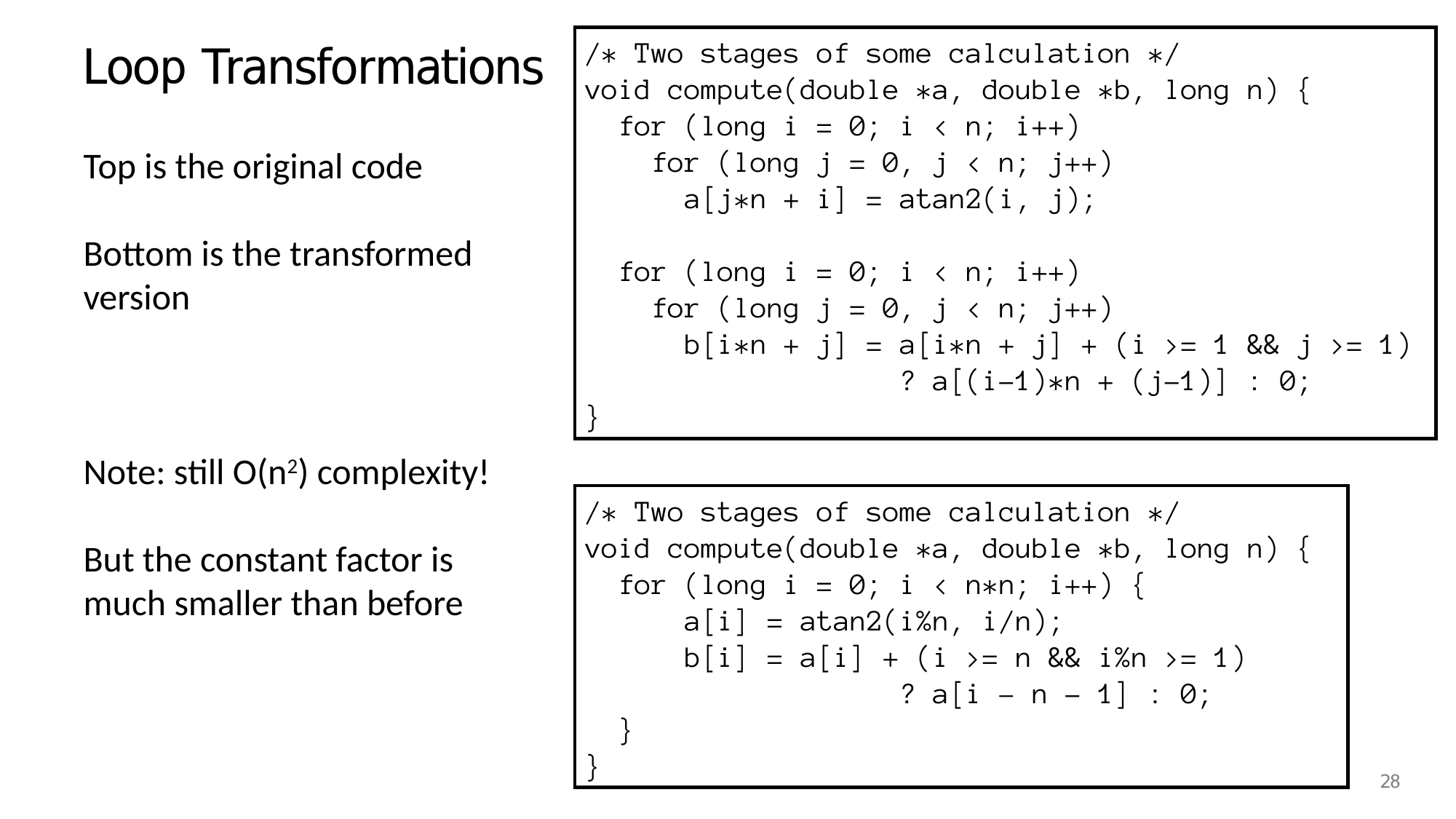

# Loop Transformations
/* Two stages of some calculation */
void compute(double *a, double *b, long n) {
  for (long i = 0; i < n; i++)
    for (long j = 0, j < n; j++)
      a[j*n + i] = atan2(i, j);

  for (long i = 0; i < n; i++)
    for (long j = 0, j < n; j++)
      b[i*n + j] = a[i*n + j] + (i >= 1 && j >= 1)
                   ? a[(i-1)*n + (j-1)] : 0;
}
Top is the original code

Bottom is the transformed version

Note: still O(n2) complexity!

But the constant factor is much smaller than before
/* Two stages of some calculation */
void compute(double *a, double *b, long n) {
  for (long i = 0; i < n*n; i++) {
      a[i] = atan2(i%n, i/n);
      b[i] = a[i] + (i >= n && i%n >= 1)
                   ? a[i – n - 1] : 0;
  }
}
28